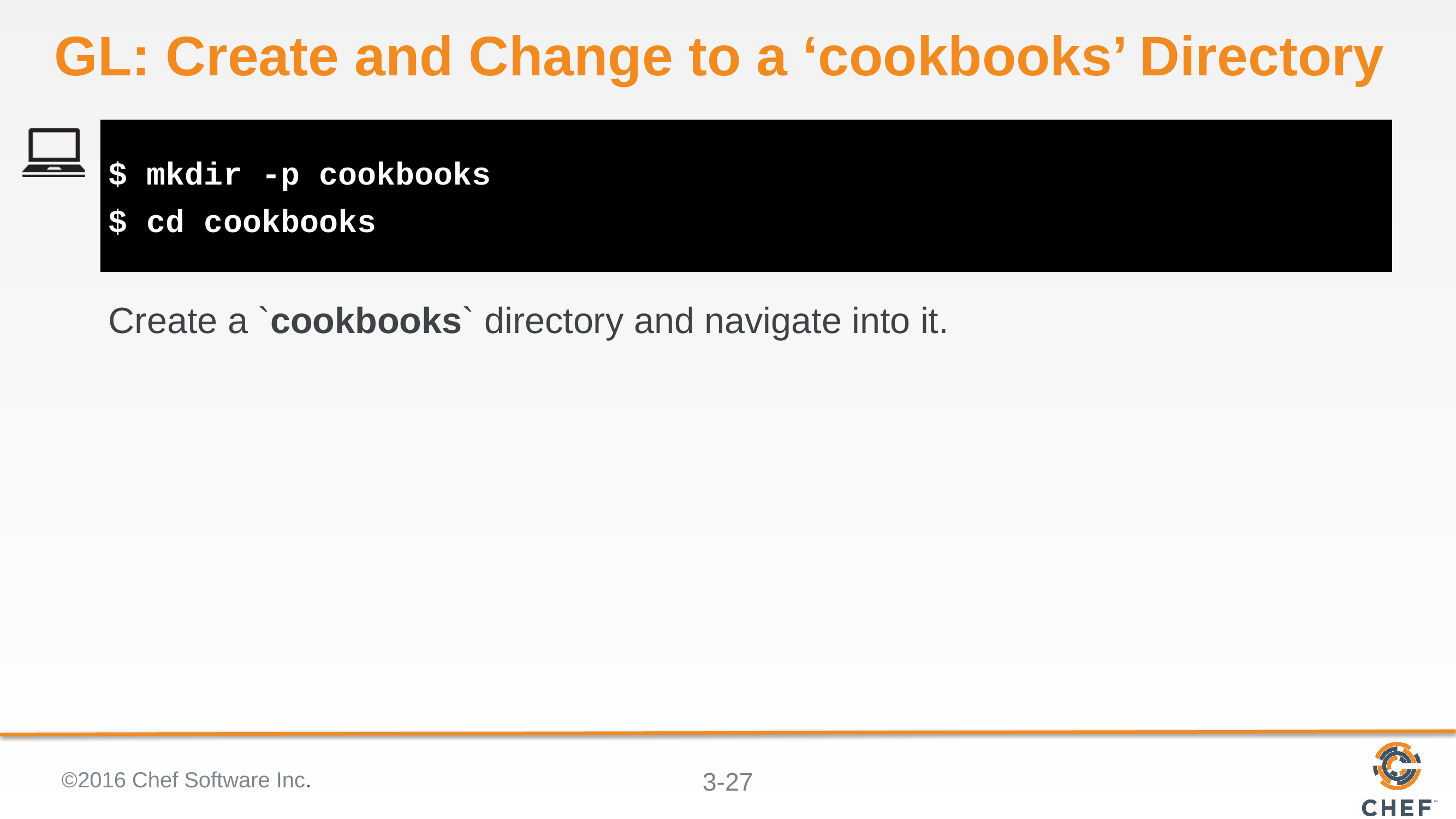

# GL: Create and Change to a ‘cookbooks’ Directory
$ mkdir -p cookbooks
$ cd cookbooks
Create a `cookbooks` directory and navigate into it.